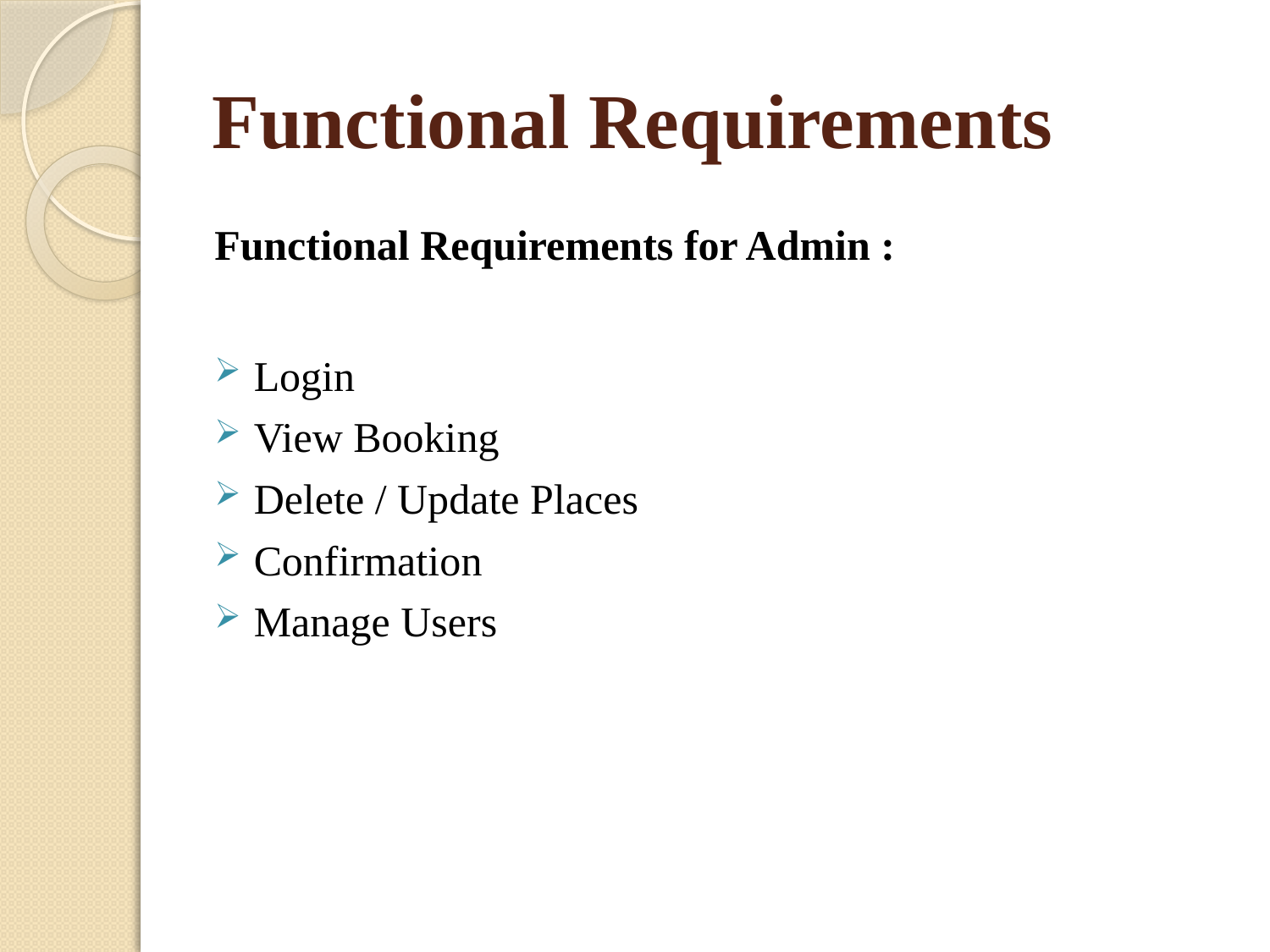

# Functional Requirements
Functional Requirements for Admin :

Login
View Booking
Delete / Update Places
Confirmation
Manage Users